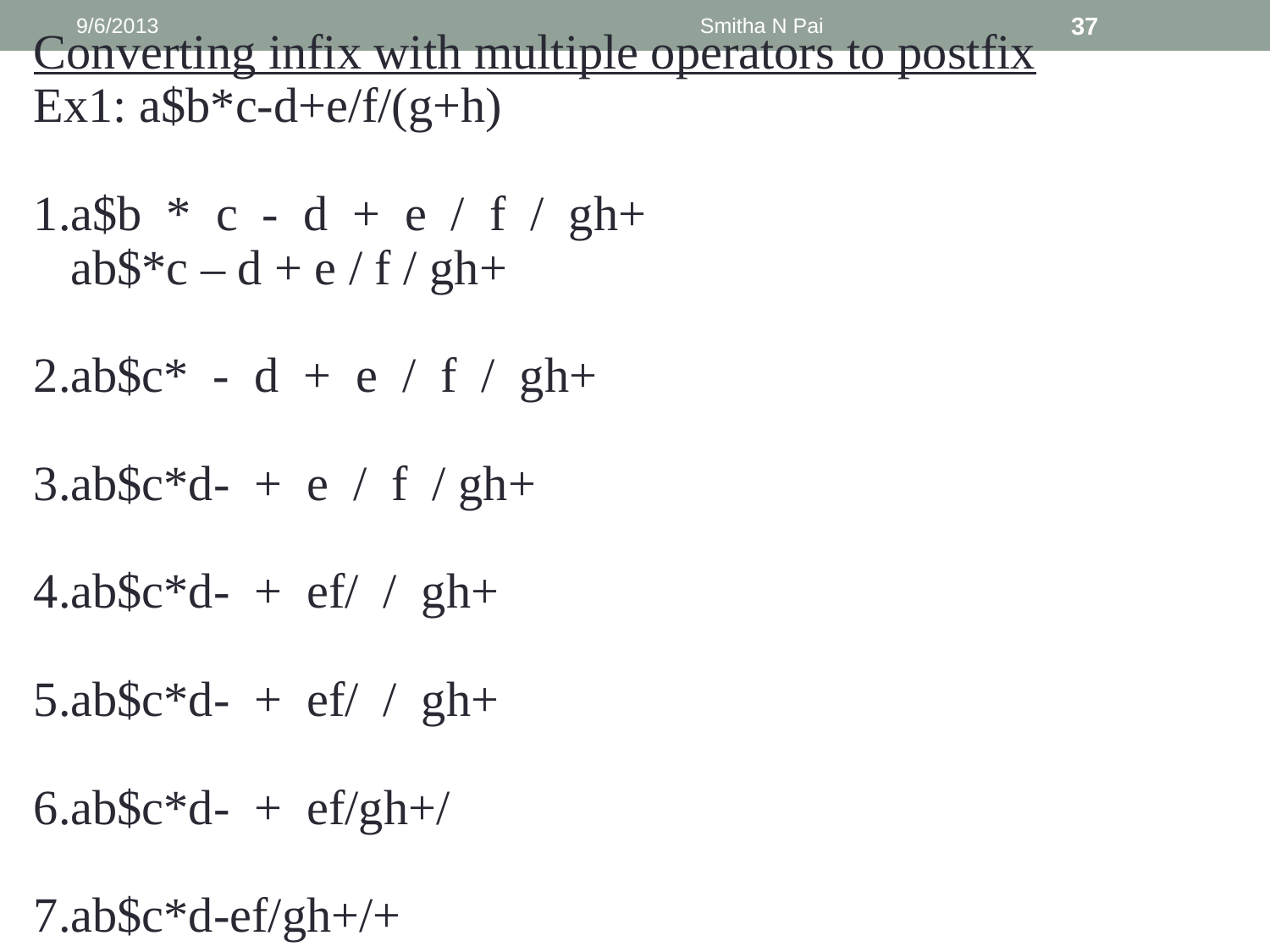

9/6/2013
Smitha N Pai
37
Converting infix with multiple operators to postfix
Ex1: a$b*c-d+e/f/(g+h)

1.a$b  *  c  -  d  +  e  /  f  /  gh+
   ab$*c – d + e / f / gh+

2.ab$c*  -  d  +  e  /  f  /  gh+

3.ab$c*d-  +  e  /  f  / gh+

4.ab$c*d-  +  ef/  /  gh+

5.ab$c*d-  +  ef/  /  gh+

6.ab$c*d-  +  ef/gh+/

7.ab$c*d-ef/gh+/+